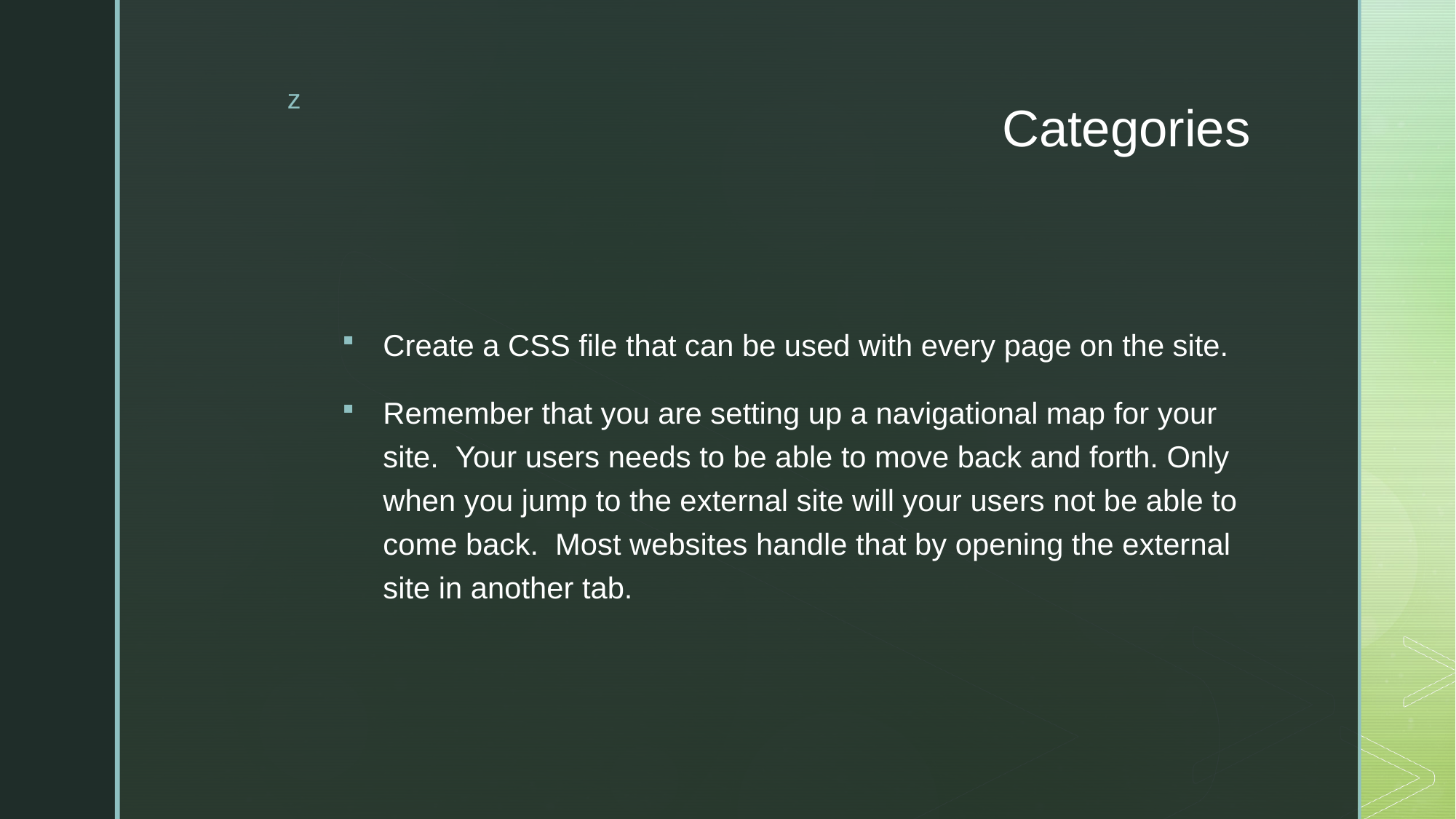

# Categories
Create a CSS file that can be used with every page on the site.
Remember that you are setting up a navigational map for your site.  Your users needs to be able to move back and forth. Only when you jump to the external site will your users not be able to come back.  Most websites handle that by opening the external site in another tab.